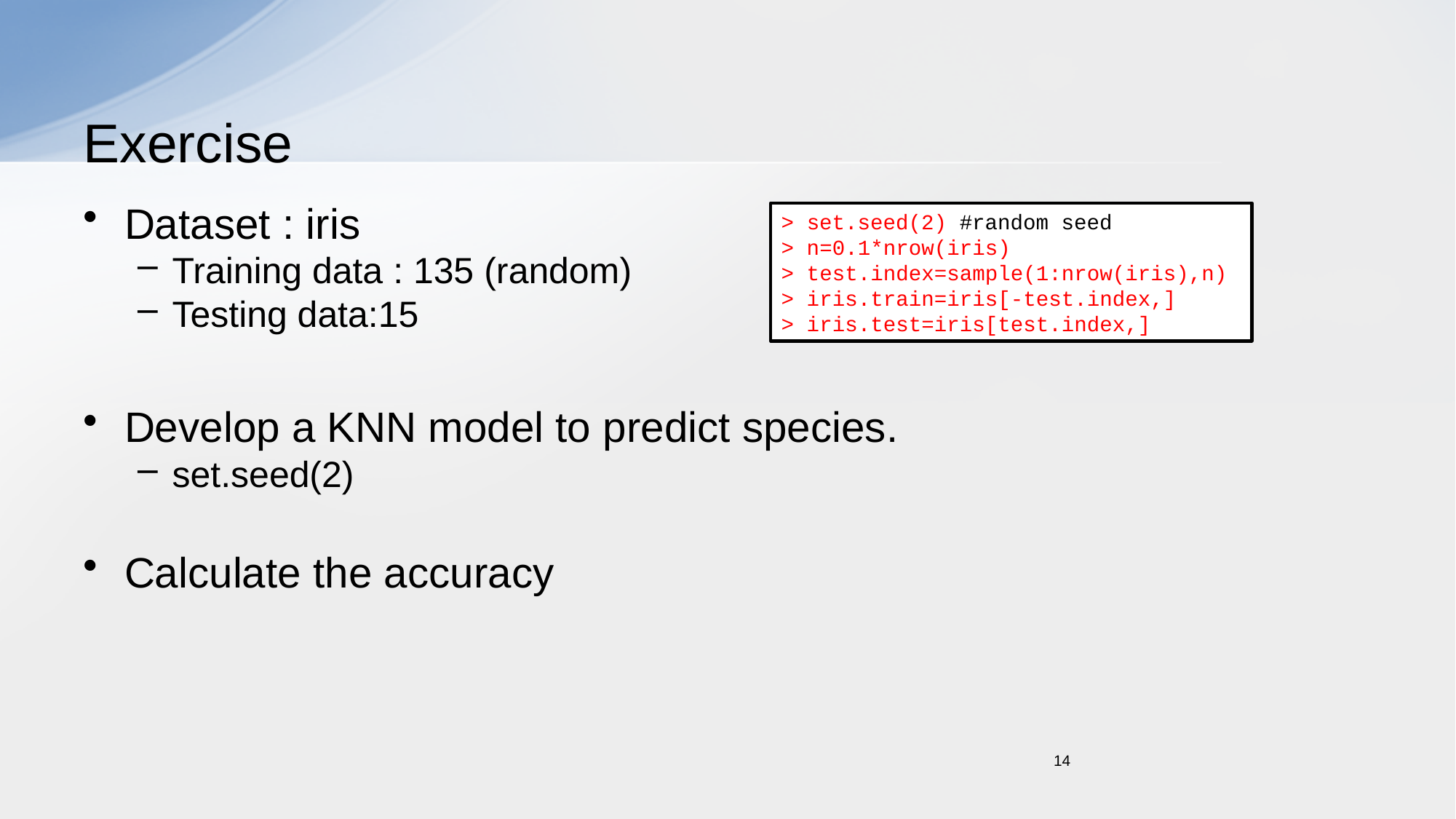

# Exercise
Dataset : iris
Training data : 135 (random)
Testing data:15

Develop a KNN model to predict species.
set.seed(2)

Calculate the accuracy
> set.seed(2) #random seed
> n=0.1*nrow(iris)
> test.index=sample(1:nrow(iris),n)
> iris.train=iris[-test.index,]
> iris.test=iris[test.index,]
14